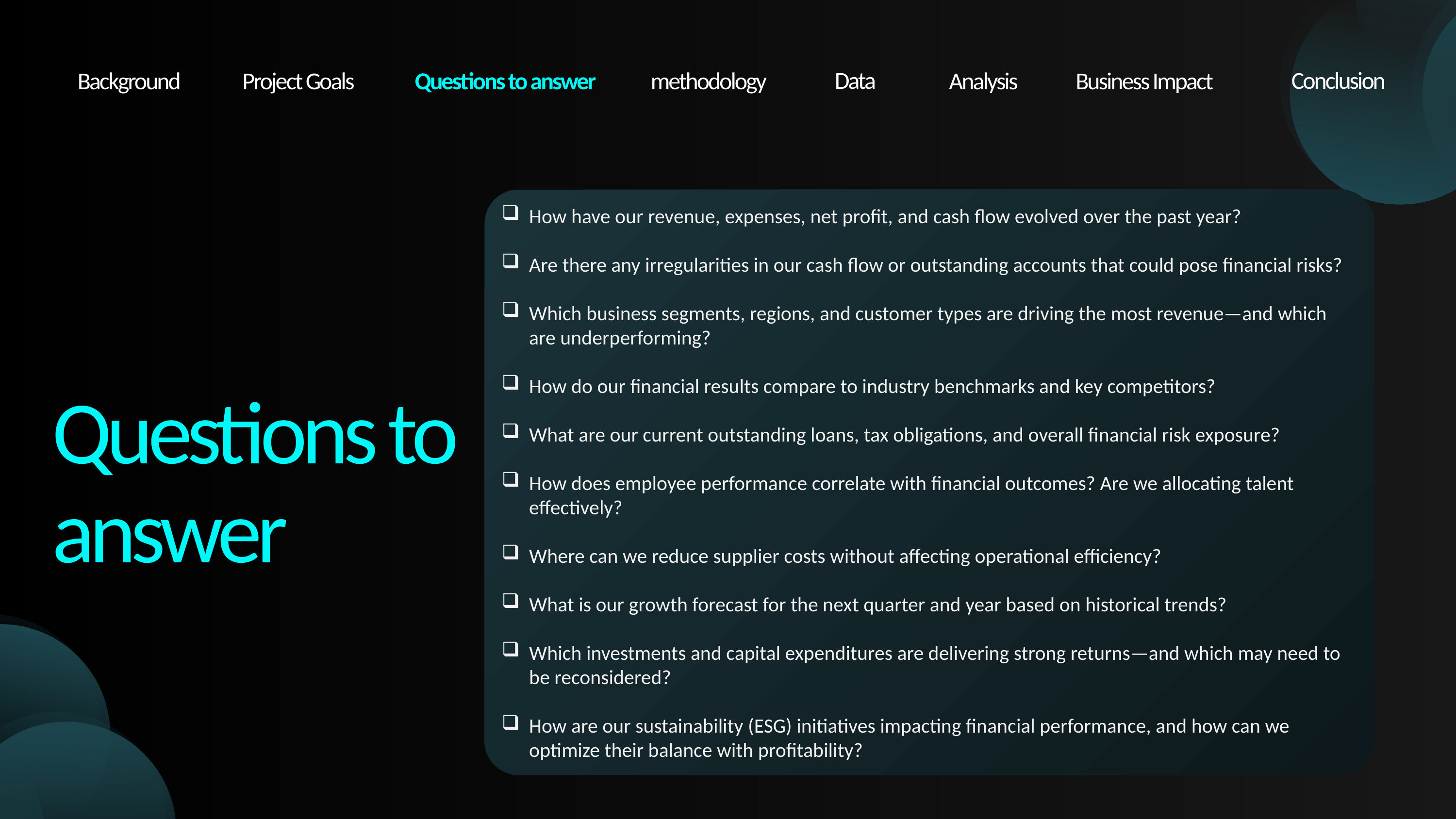

Data
Conclusion
Background
Project Goals
Business Impact
Questions to answer
methodology
Analysis
How have our revenue, expenses, net profit, and cash flow evolved over the past year?
Are there any irregularities in our cash flow or outstanding accounts that could pose financial risks?
Which business segments, regions, and customer types are driving the most revenue—and which are underperforming?
How do our financial results compare to industry benchmarks and key competitors?
What are our current outstanding loans, tax obligations, and overall financial risk exposure?
How does employee performance correlate with financial outcomes? Are we allocating talent effectively?
Where can we reduce supplier costs without affecting operational efficiency?
What is our growth forecast for the next quarter and year based on historical trends?
Which investments and capital expenditures are delivering strong returns—and which may need to be reconsidered?
How are our sustainability (ESG) initiatives impacting financial performance, and how can we optimize their balance with profitability?
Questions to answer